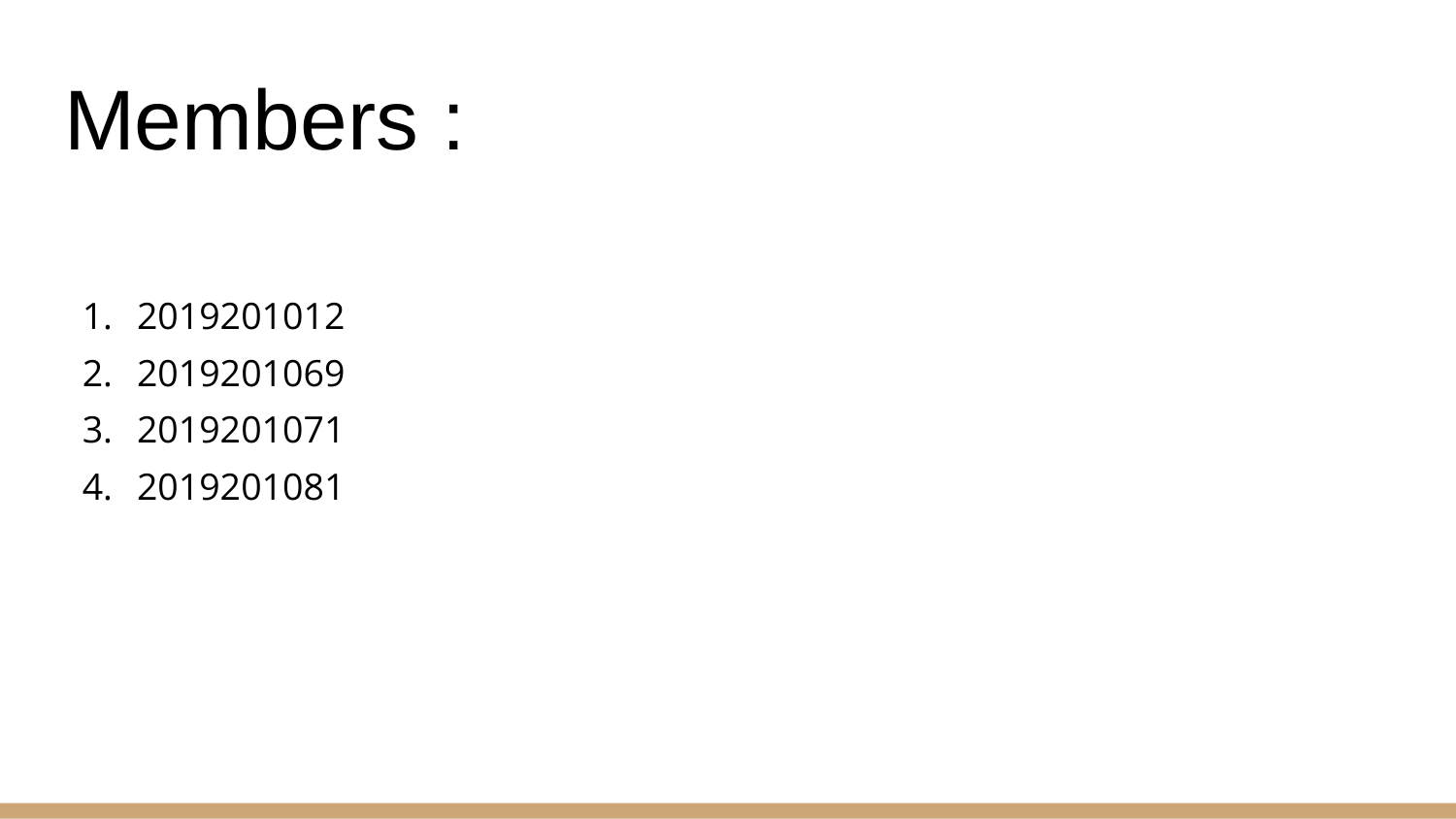

# Members :

2019201012
2019201069
2019201071
2019201081